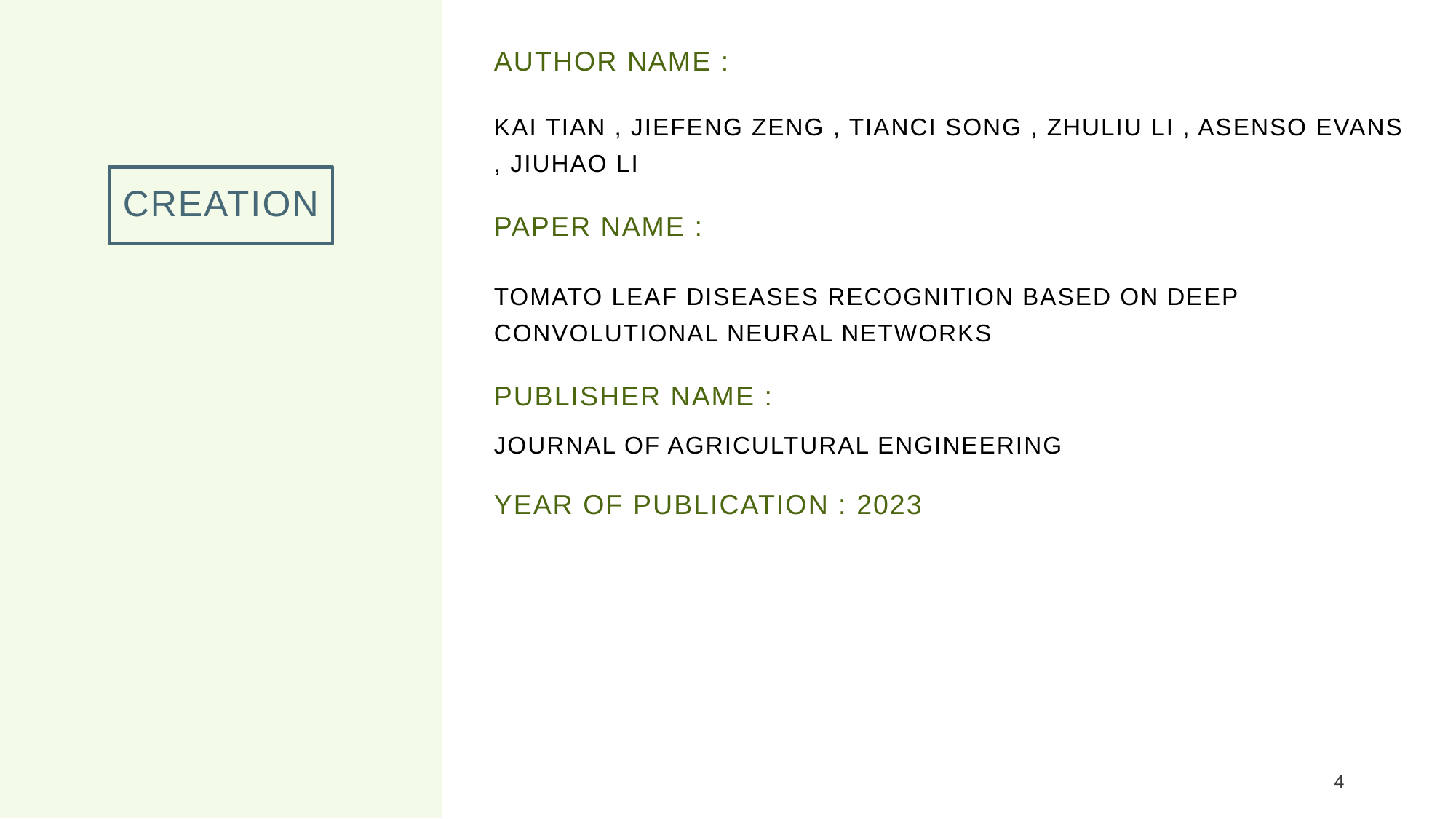

AUTHOR NAME :
KAI TIAN , JIEFENG ZENG , TIANCI SONG , ZHULIU LI , ASENSO EVANS , JIUHAO LI
# CREATION
PAPER NAME :
TOMATO LEAF DISEASES RECOGNITION BASED ON DEEP CONVOLUTIONAL NEURAL NETWORKS
PUBLISHER NAME :
JOURNAL OF AGRICULTURAL ENGINEERING
YEAR OF PUBLICATION : 2023
4